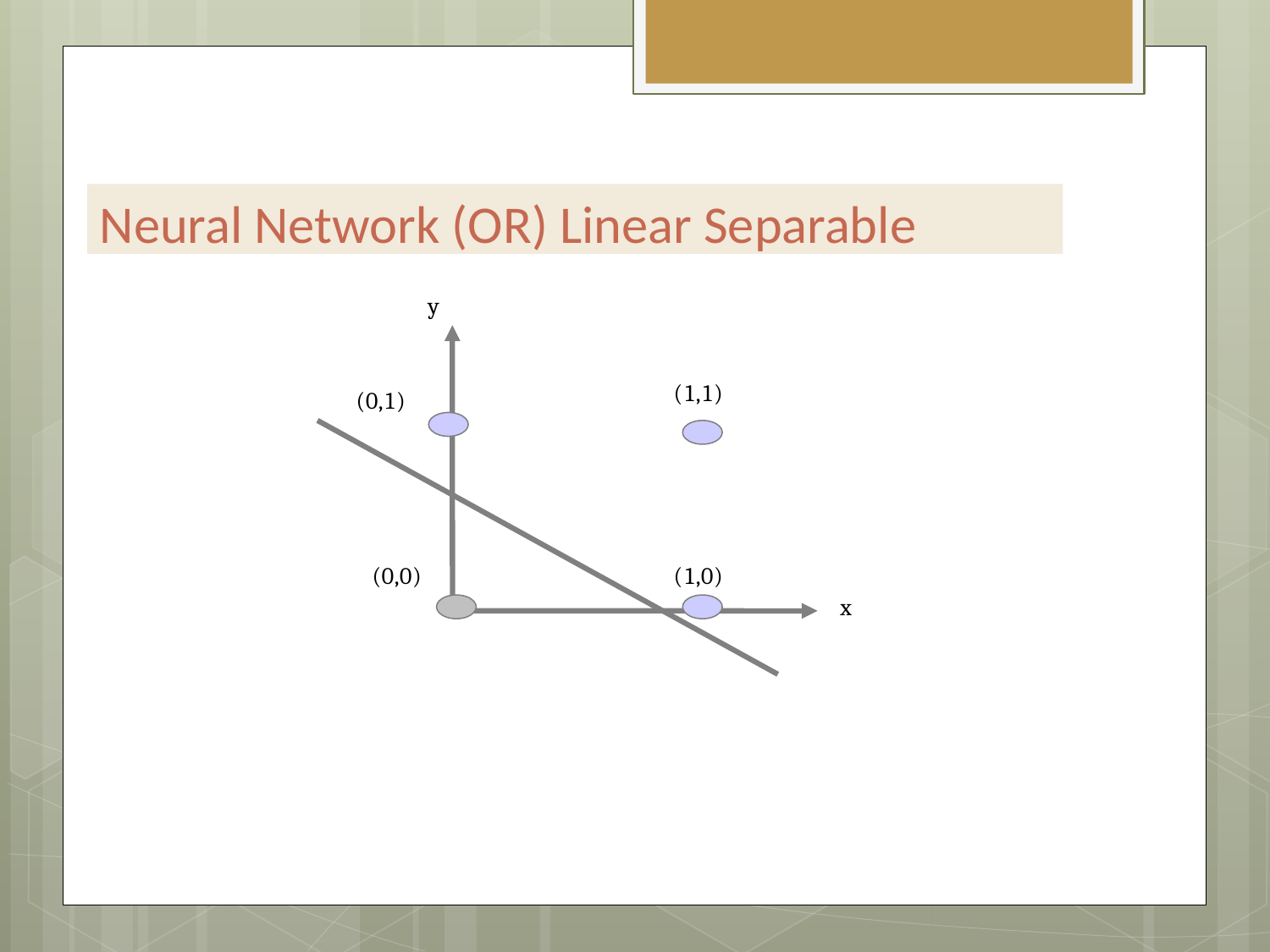

Neural Network (OR) Linear Separable
 y

 (1,1)
 (0,1)

 (0,0)
 (1,0)
 x